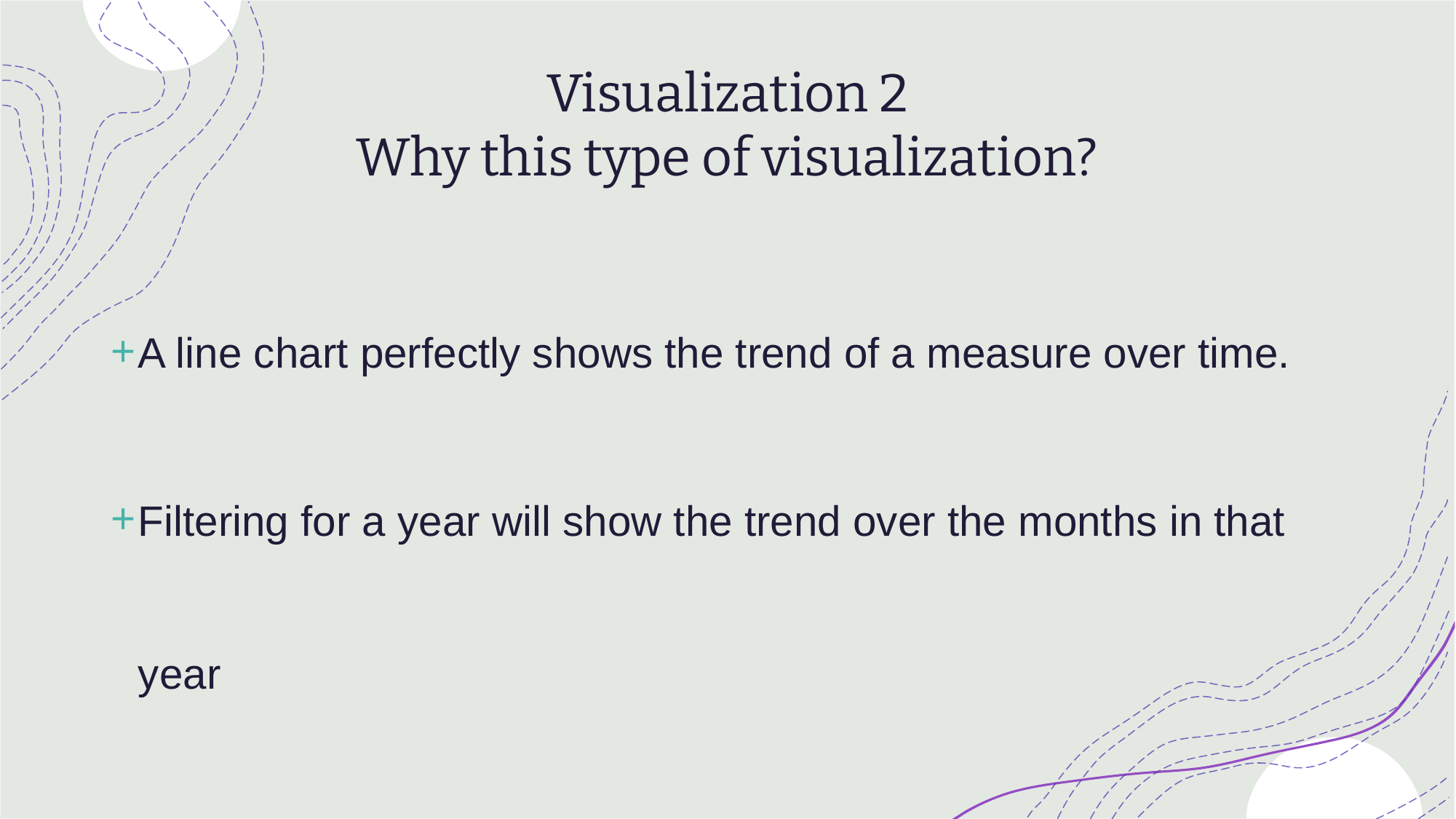

# Visualization 2 Why this type of visualization?
A line chart perfectly shows the trend of a measure over time.
Filtering for a year will show the trend over the months in that year